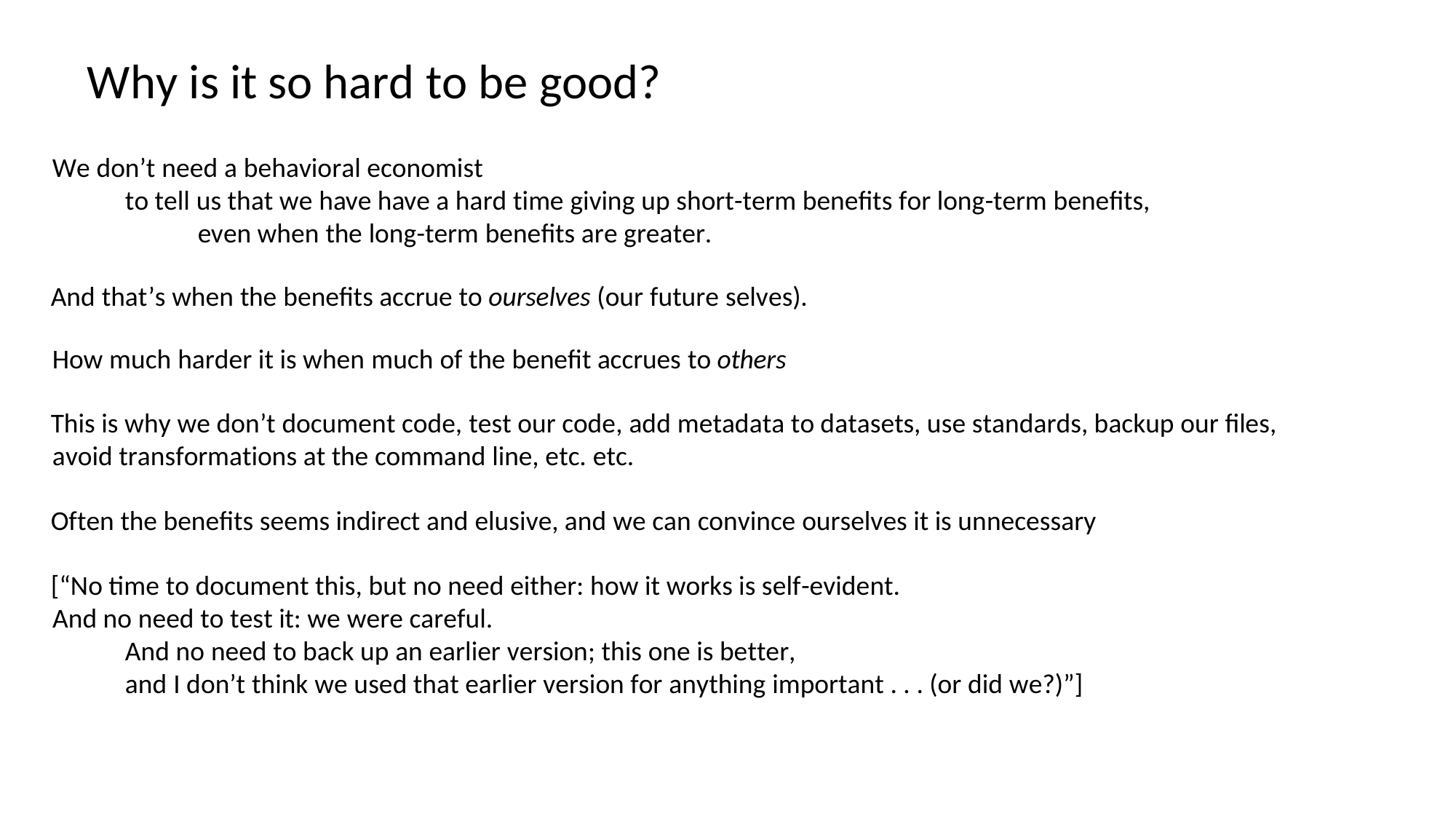

# Why is it so hard to be good?
We don’t need a behavioral economist
to tell us that we have have a hard time giving up short-term benefits for long-term benefits, even when the long-term benefits are greater.
And that’s when the benefits accrue to ourselves (our future selves). How much harder it is when much of the benefit accrues to others

This is why we don’t document code, test our code, add metadata to datasets, use standards, backup our files, avoid transformations at the command line, etc. etc.

Often the benefits seems indirect and elusive, and we can convince ourselves it is unnecessary

[“No time to document this, but no need either: how it works is self-evident.
And no need to test it: we were careful.
And no need to back up an earlier version; this one is better,
and I don’t think we used that earlier version for anything important . . . (or did we?)”]